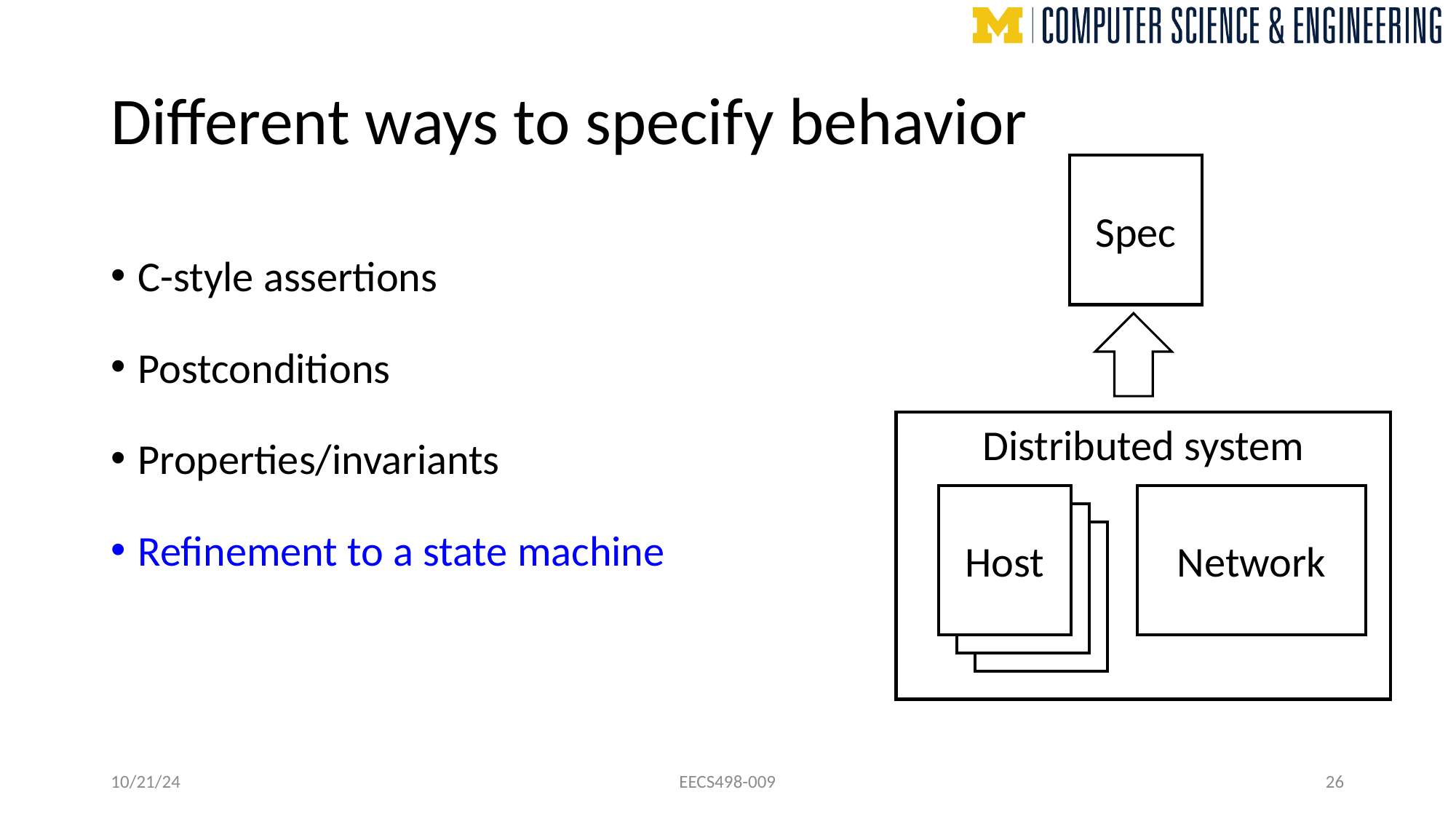

# Different ways to specify behavior
Spec

Distributed system
Host
Network
Host
Host
C-style assertions
Postconditions
Properties/invariants
Refinement to a state machine
10/21/24
EECS498-009
26